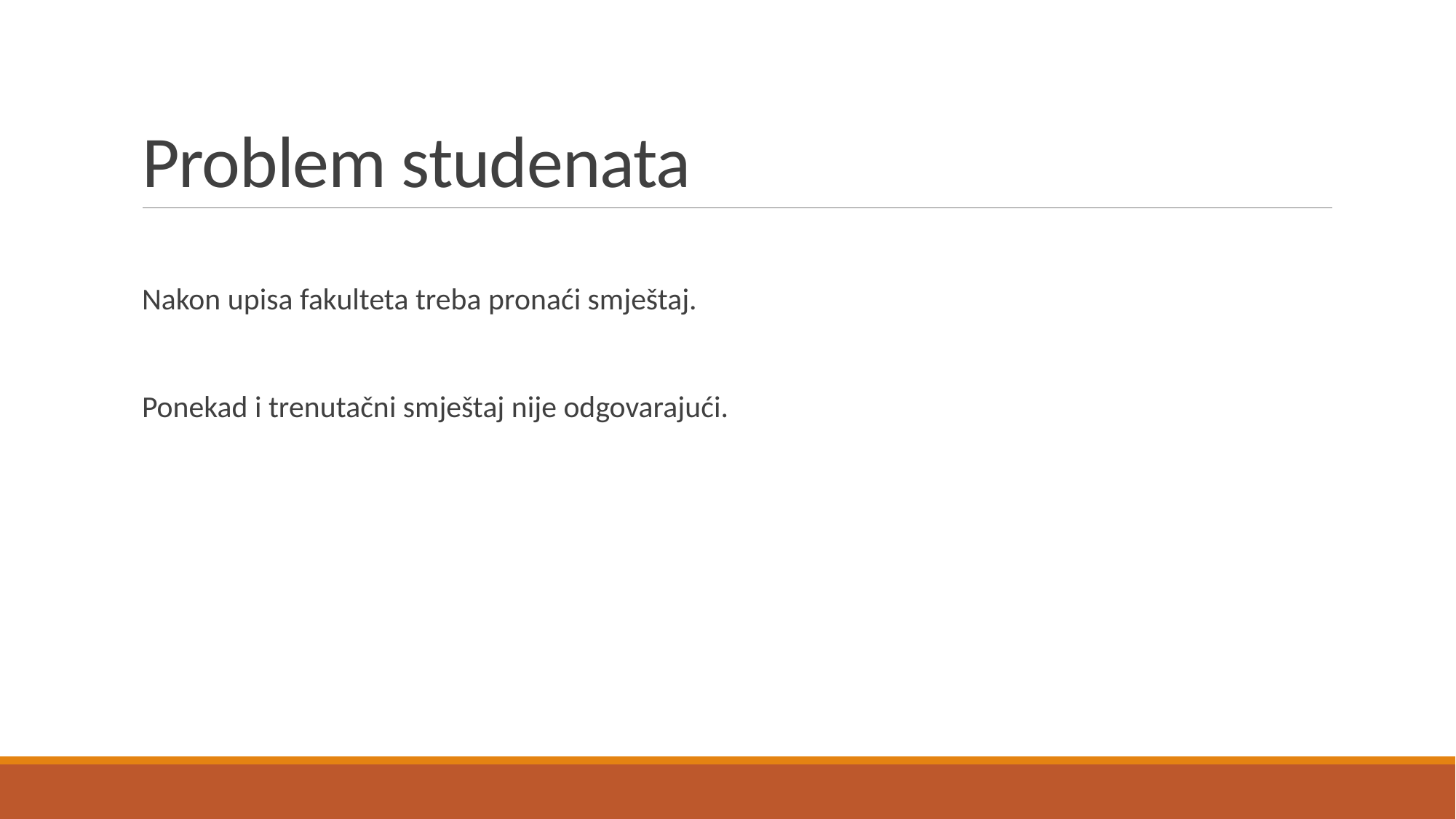

# Problem studenata

Nakon upisa fakulteta treba pronaći smještaj.

Ponekad i trenutačni smještaj nije odgovarajući.